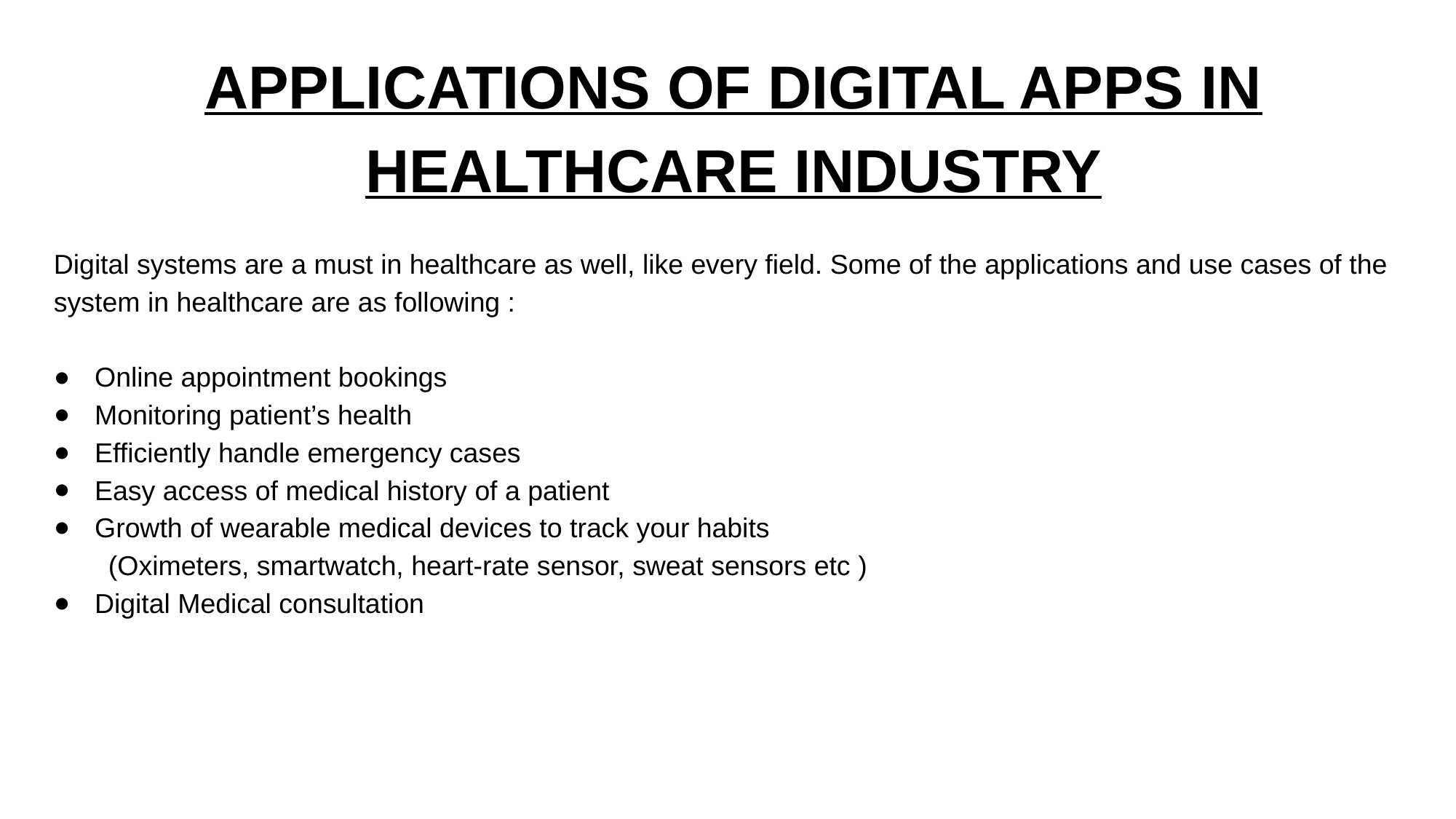

APPLICATIONS OF DIGITAL APPS IN HEALTHCARE INDUSTRY

Digital systems are a must in healthcare as well, like every field. Some of the applications and use cases of the system in healthcare are as following :

Online appointment bookings
Monitoring patient’s health
Efficiently handle emergency cases
Easy access of medical history of a patient
Growth of wearable medical devices to track your habits
(Oximeters, smartwatch, heart-rate sensor, sweat sensors etc )
Digital Medical consultation